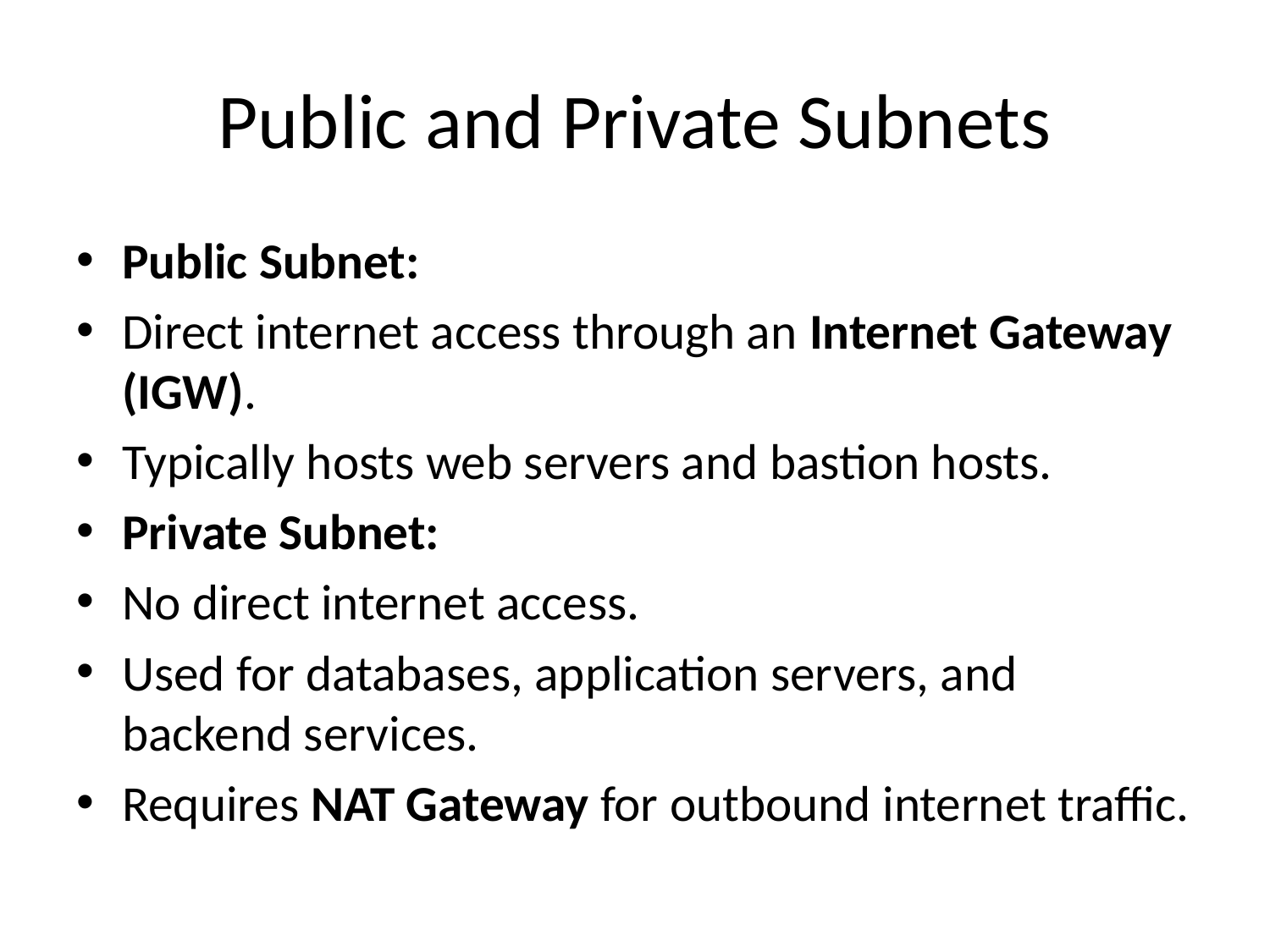

# Public and Private Subnets
Public Subnet:
Direct internet access through an Internet Gateway (IGW).
Typically hosts web servers and bastion hosts.
Private Subnet:
No direct internet access.
Used for databases, application servers, and backend services.
Requires NAT Gateway for outbound internet traffic.